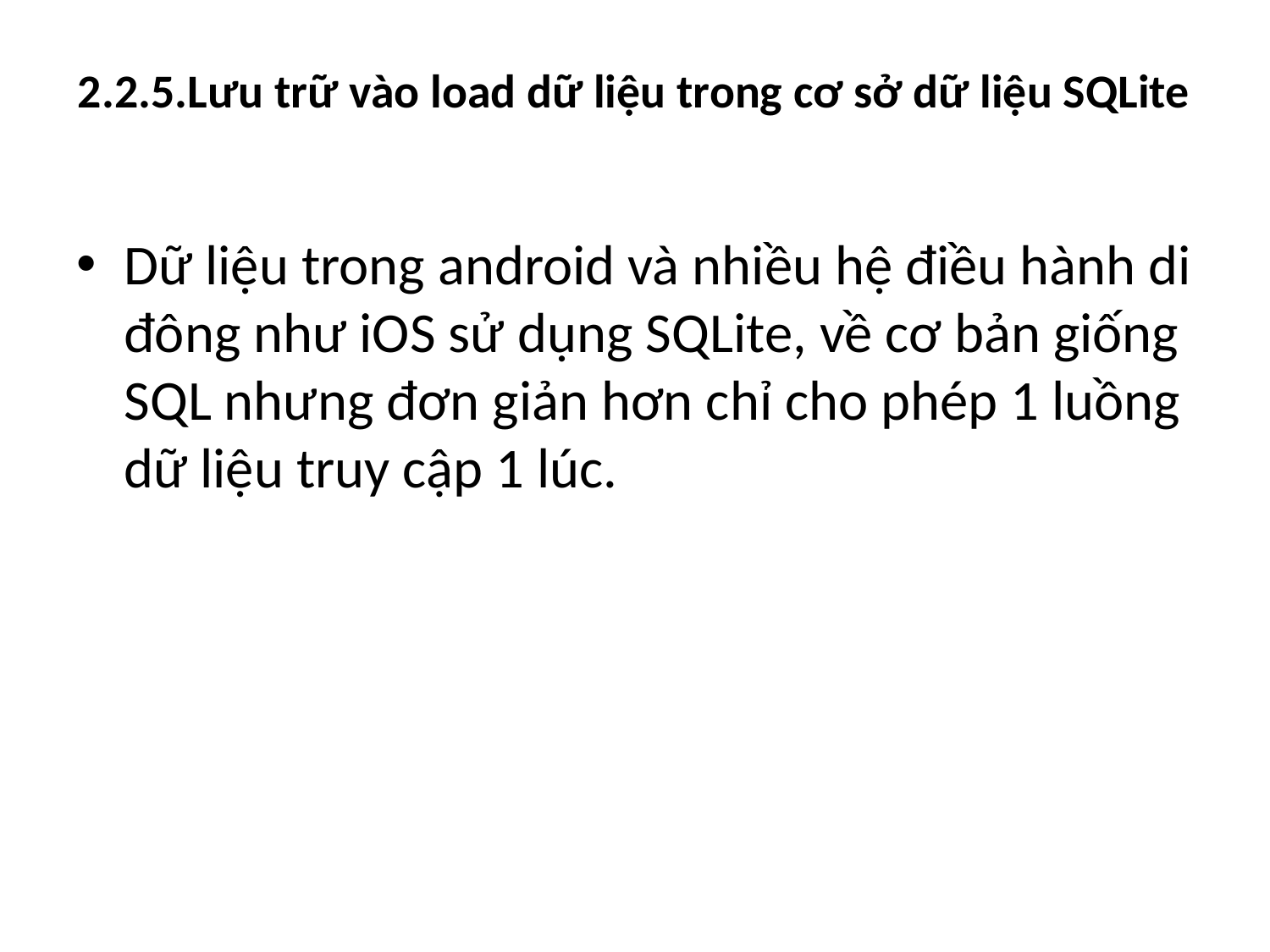

# 2.2.5.Lưu trữ vào load dữ liệu trong cơ sở dữ liệu SQLite
Dữ liệu trong android và nhiều hệ điều hành di đông như iOS sử dụng SQLite, về cơ bản giống SQL nhưng đơn giản hơn chỉ cho phép 1 luồng dữ liệu truy cập 1 lúc.